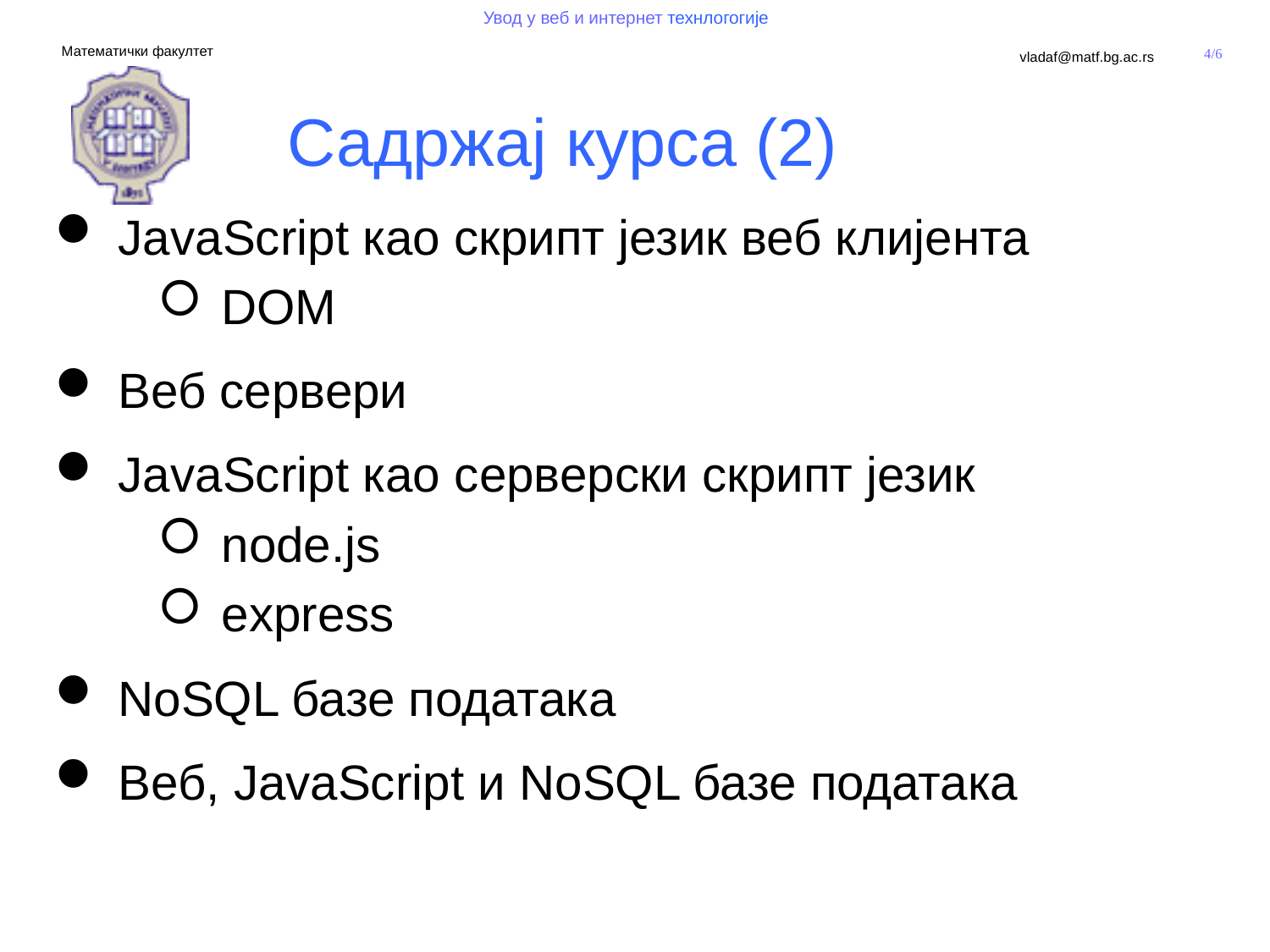

# Садржај курса (2)

JavaScript као скрипт језик веб клијента
DOM
Веб сервери
JavaScript као серверски скрипт језик
node.js
еxpress
NoSQL базе података
Веб, JavaScript и NoSQL базе података